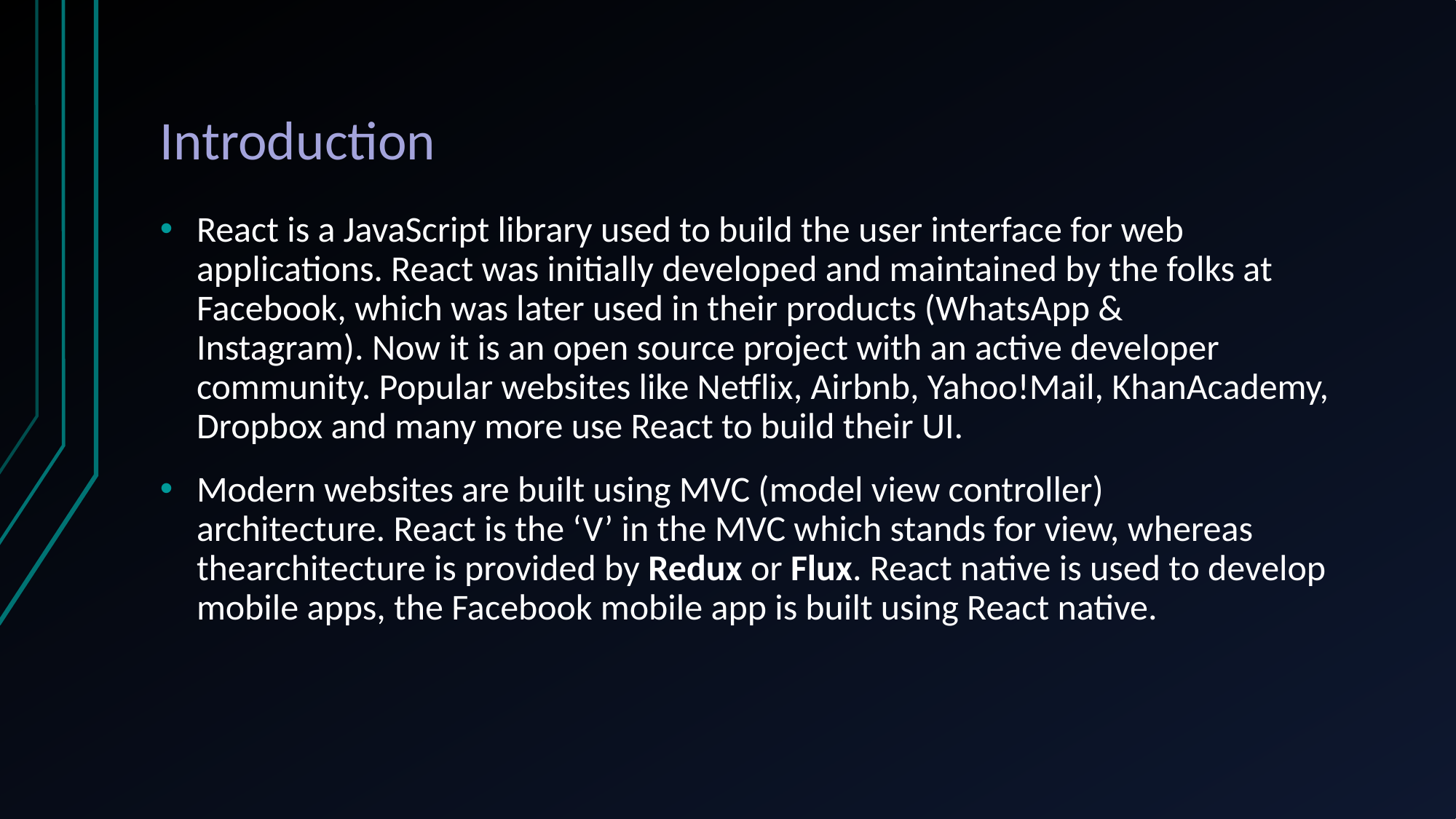

# Introduction
React is a JavaScript library used to build the user interface for web applications. React was initially developed and maintained by the folks at Facebook, which was later used in their products (WhatsApp & Instagram). Now it is an open source project with an active developer community. Popular websites like Netflix, Airbnb, Yahoo!Mail, KhanAcademy, Dropbox and many more use React to build their UI.
Modern websites are built using MVC (model view controller) architecture. React is the ‘V’ in the MVC which stands for view, whereas thearchitecture is provided by Redux or Flux. React native is used to develop mobile apps, the Facebook mobile app is built using React native.